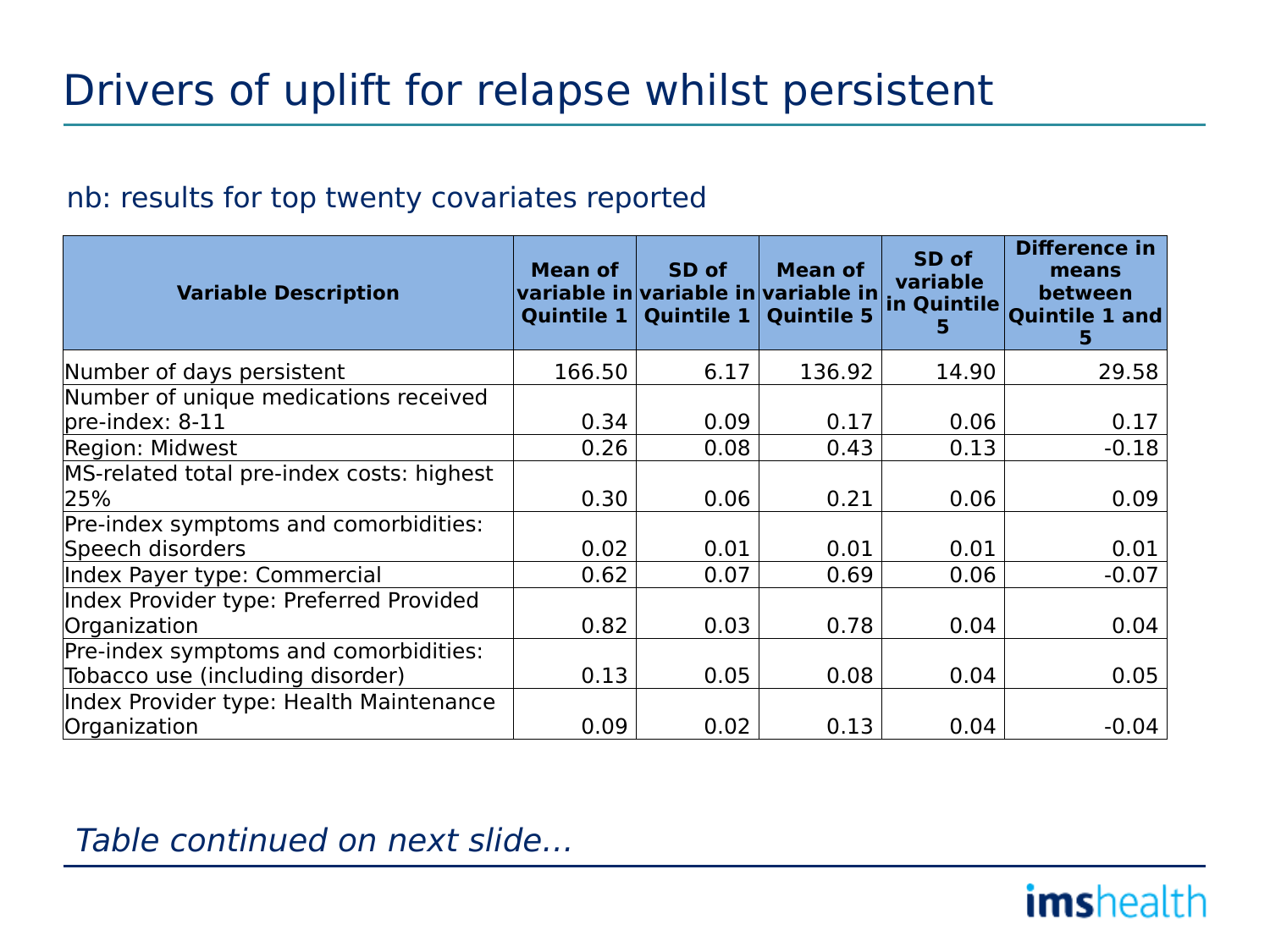

# Drivers of uplift for relapse whilst persistent
nb: results for top twenty covariates reported
| Variable Description | Mean of variable in Quintile 1 | SD of variable in Quintile 1 | Mean of variable in Quintile 5 | SD of variable in Quintile 5 | Difference in means between Quintile 1 and 5 |
| --- | --- | --- | --- | --- | --- |
| Number of days persistent | 166.50 | 6.17 | 136.92 | 14.90 | 29.58 |
| Number of unique medications received pre-index: 8-11 | 0.34 | 0.09 | 0.17 | 0.06 | 0.17 |
| Region: Midwest | 0.26 | 0.08 | 0.43 | 0.13 | -0.18 |
| MS-related total pre-index costs: highest 25% | 0.30 | 0.06 | 0.21 | 0.06 | 0.09 |
| Pre-index symptoms and comorbidities: Speech disorders | 0.02 | 0.01 | 0.01 | 0.01 | 0.01 |
| Index Payer type: Commercial | 0.62 | 0.07 | 0.69 | 0.06 | -0.07 |
| Index Provider type: Preferred Provided Organization | 0.82 | 0.03 | 0.78 | 0.04 | 0.04 |
| Pre-index symptoms and comorbidities: Tobacco use (including disorder) | 0.13 | 0.05 | 0.08 | 0.04 | 0.05 |
| Index Provider type: Health Maintenance Organization | 0.09 | 0.02 | 0.13 | 0.04 | -0.04 |
Table continued on next slide…